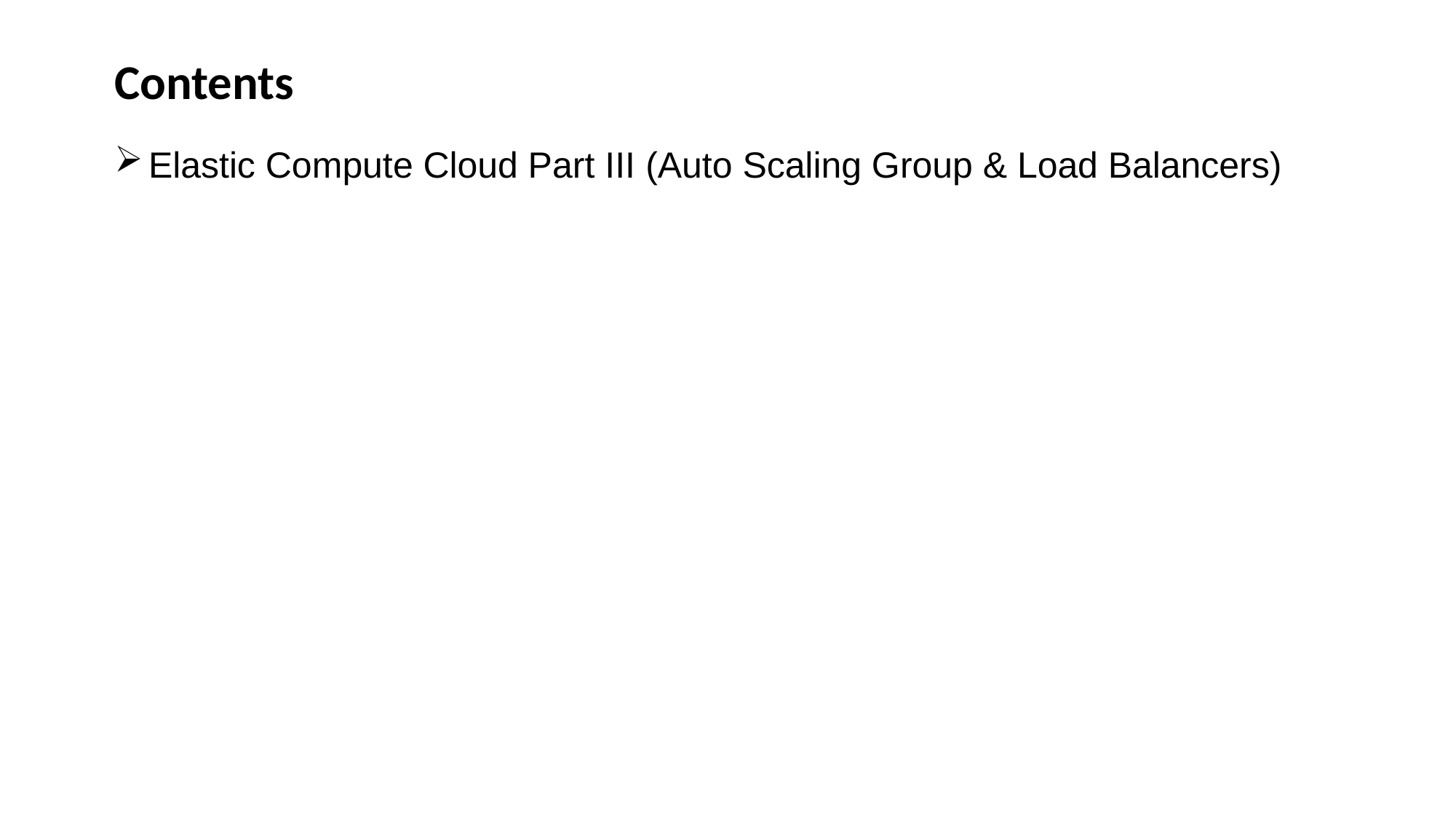

Contents

Elastic Compute Cloud Part III (Auto Scaling Group & Load Balancers)